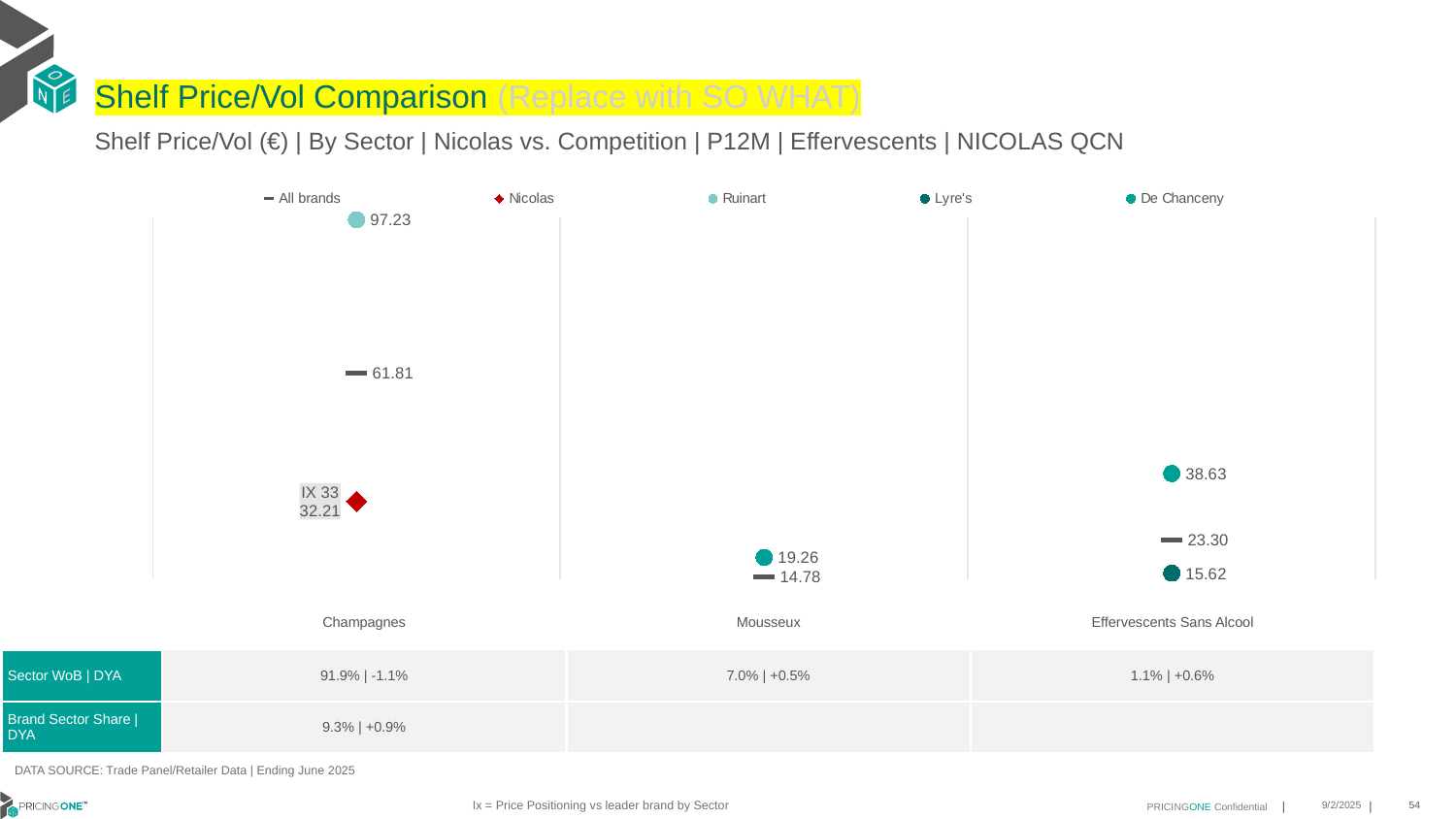

# Shelf Price/Vol Comparison (Replace with SO WHAT)
Shelf Price/Vol (€) | By Sector | Nicolas vs. Competition | P12M | Effervescents | NICOLAS QCN

### Chart

| Category | All brands | Nicolas | Ruinart | Lyre's | De Chanceny |
|---|---|---|---|---|---|
| IX 33 | 61.81 | 32.21 | 97.23 | None | None |
| None | 14.78 | None | None | None | 19.26 |
| None | 23.3 | None | None | 15.62 | 38.63 |
|  | Champagnes | Mousseux | Effervescents Sans Alcool |
| --- | --- | --- | --- |
| Sector WoB | DYA | 91.9% | -1.1% | 7.0% | +0.5% | 1.1% | +0.6% |
| Brand Sector Share | DYA | 9.3% | +0.9% |  |  |
DATA SOURCE: Trade Panel/Retailer Data | Ending June 2025
Ix = Price Positioning vs leader brand by Sector
9/2/2025
54